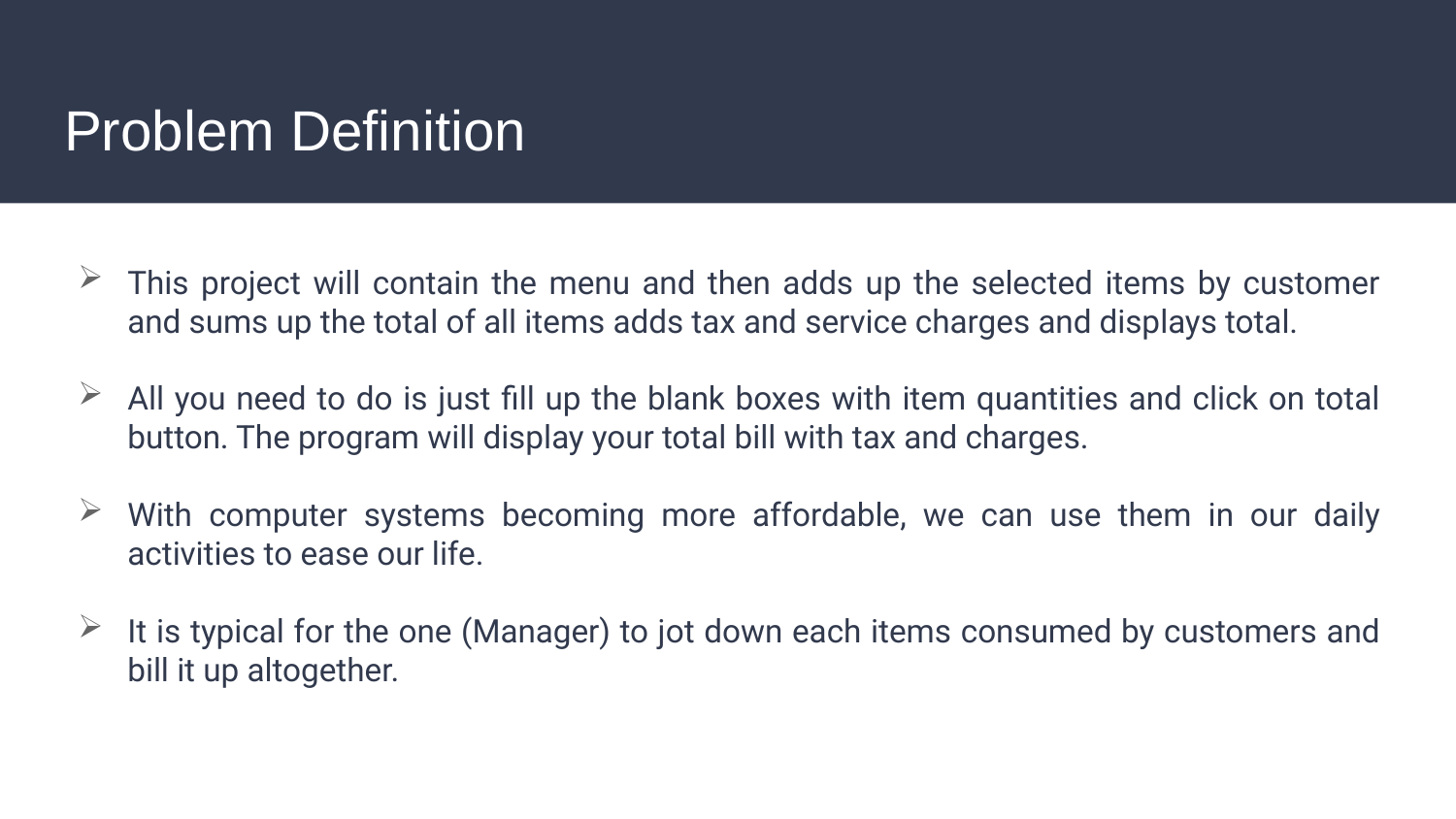

# Problem Definition
This project will contain the menu and then adds up the selected items by customer and sums up the total of all items adds tax and service charges and displays total.

All you need to do is just fill up the blank boxes with item quantities and click on total button. The program will display your total bill with tax and charges.

With computer systems becoming more affordable, we can use them in our daily activities to ease our life.

It is typical for the one (Manager) to jot down each items consumed by customers and bill it up altogether.